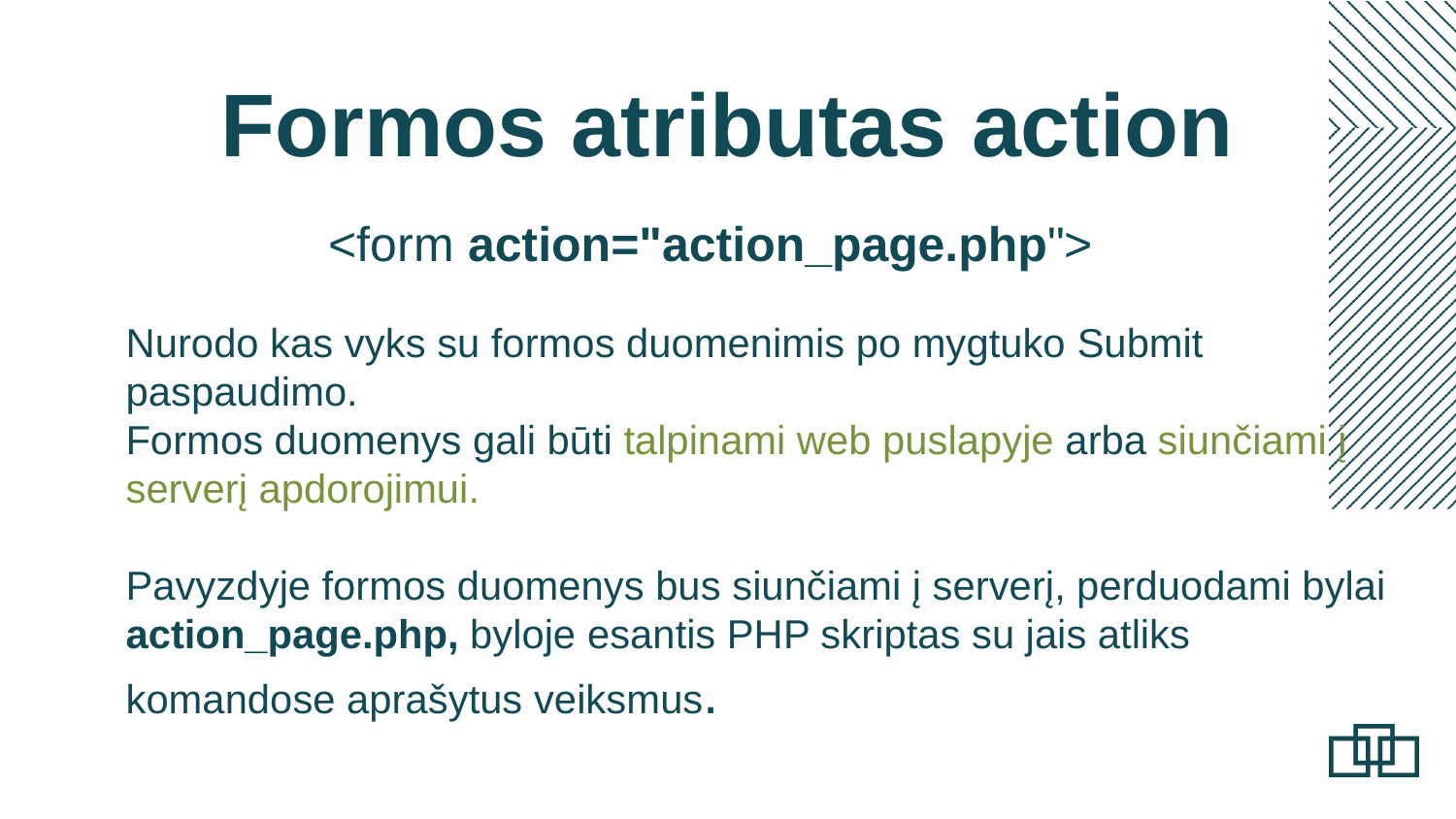

Formos atributas action

<form action="action_page.php">
Nurodo kas vyks su formos duomenimis po mygtuko Submit paspaudimo.
Formos duomenys gali būti talpinami web puslapyje arba siunčiami į serverį apdorojimui.

Pavyzdyje formos duomenys bus siunčiami į serverį, perduodami bylai action_page.php, byloje esantis PHP skriptas su jais atliks komandose aprašytus veiksmus.